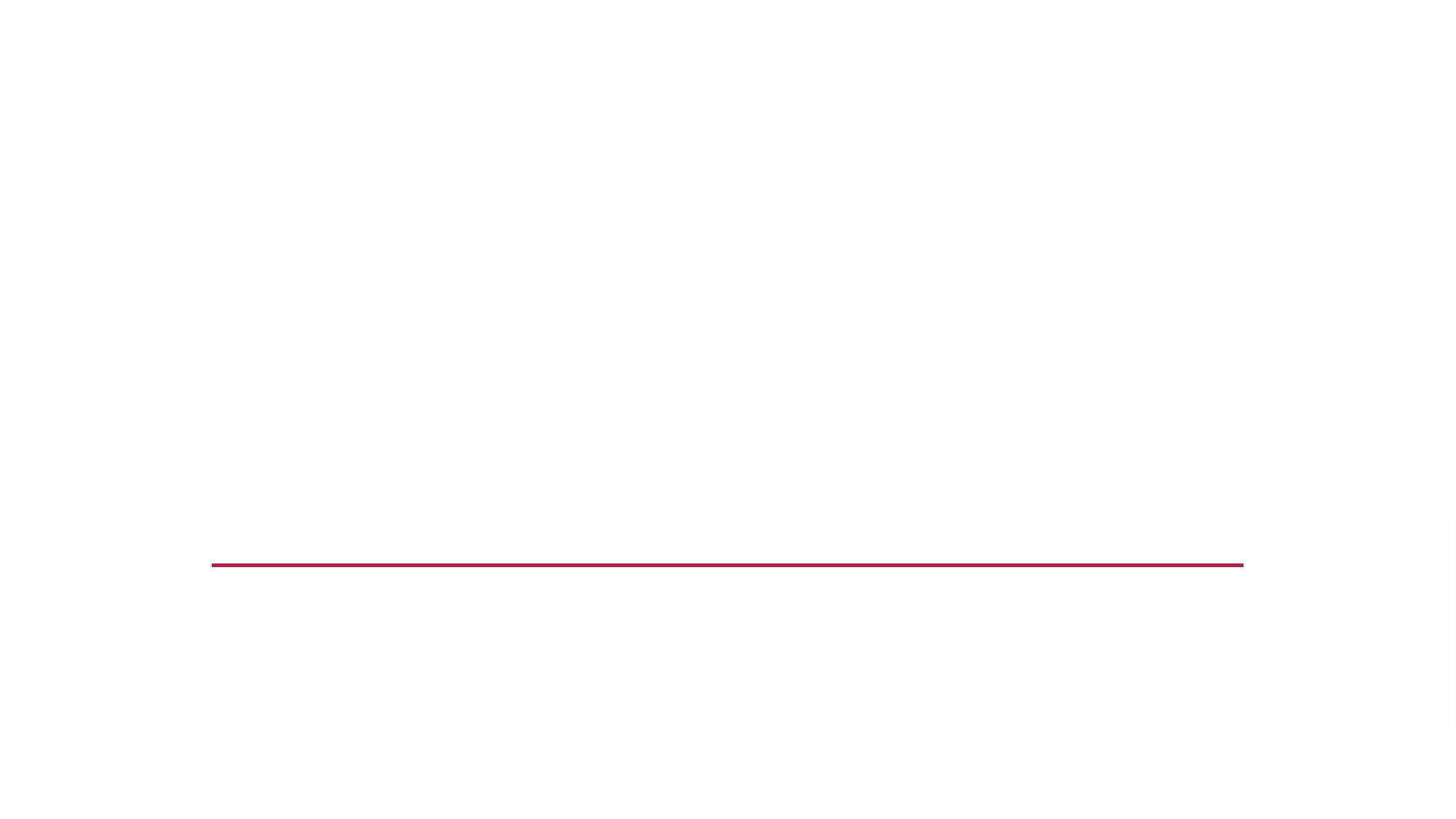

# Language Translation and Sentiment Analysis Using NLP Models

                                                     Presented By-
                                           Veda Samohitha CHaganti